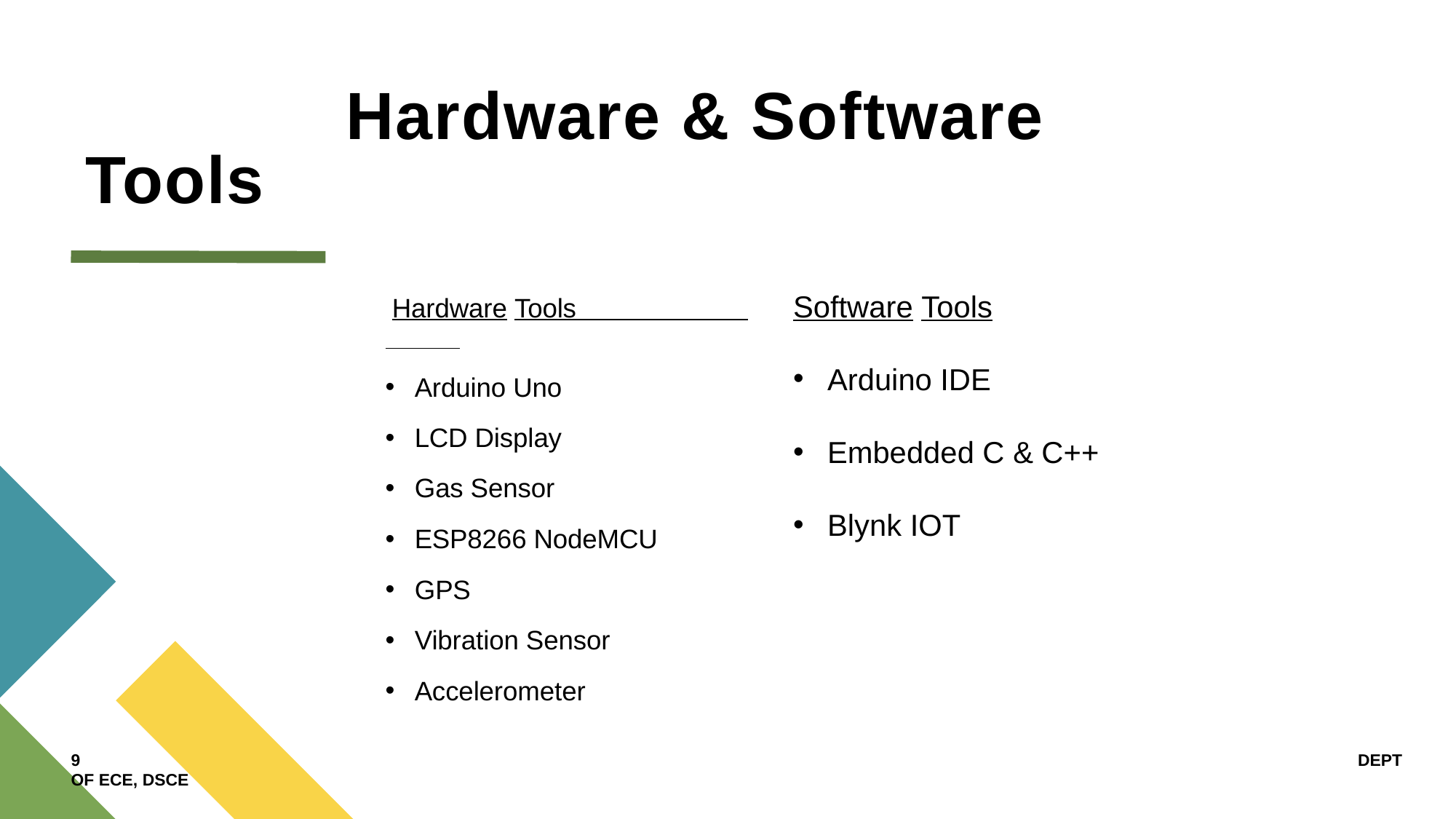

# Hardware & Software Tools
 Hardware Tools
Arduino Uno
LCD Display
Gas Sensor
ESP8266 NodeMCU
GPS
Vibration Sensor
Accelerometer
Software Tools

Arduino IDE

Embedded C & C++

Blynk IOT

9                                                                                                                                                                                                                                                                               DEPT OF ECE, DSCE